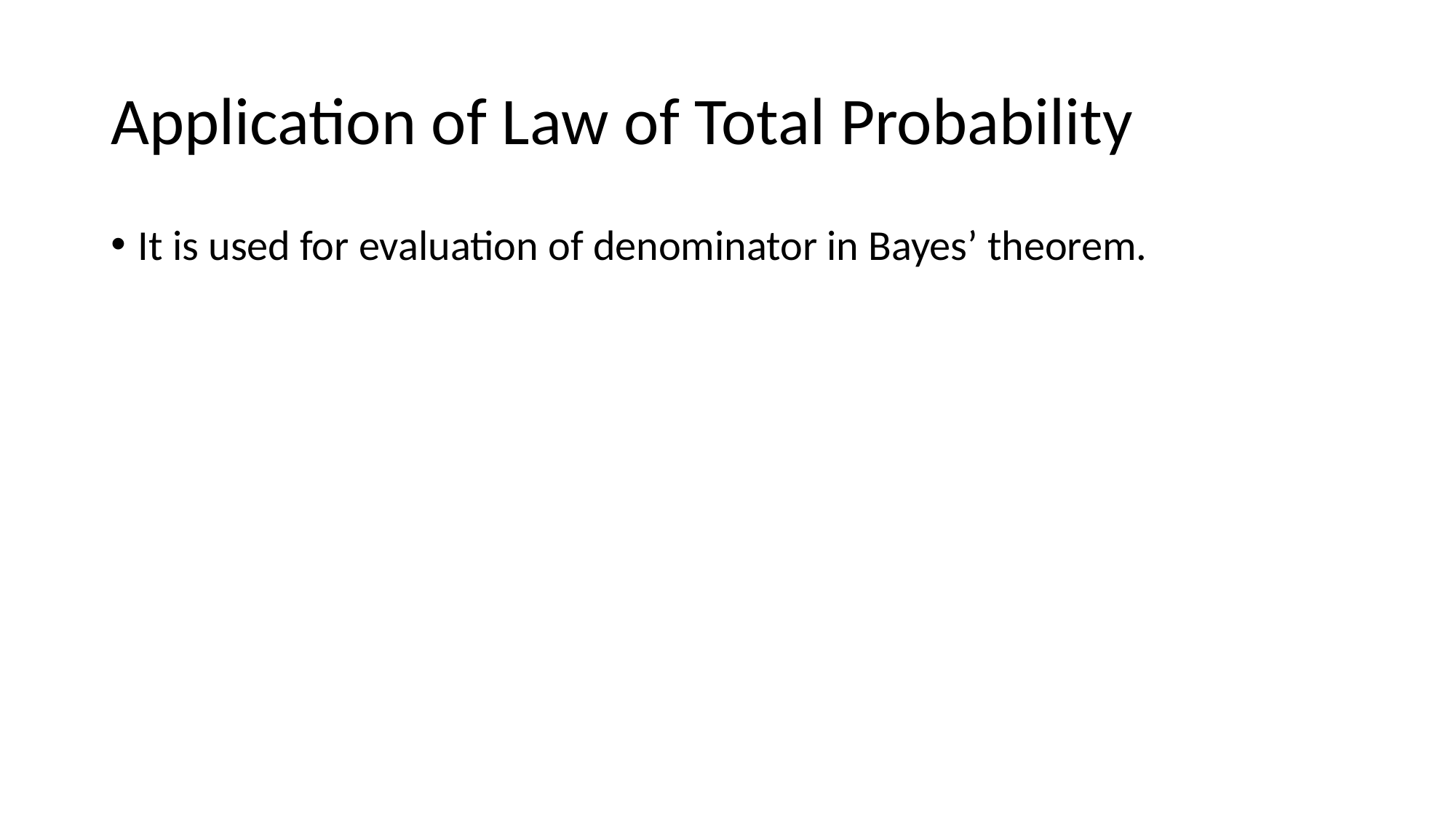

# Application of Law of Total Probability
It is used for evaluation of denominator in Bayes’ theorem.